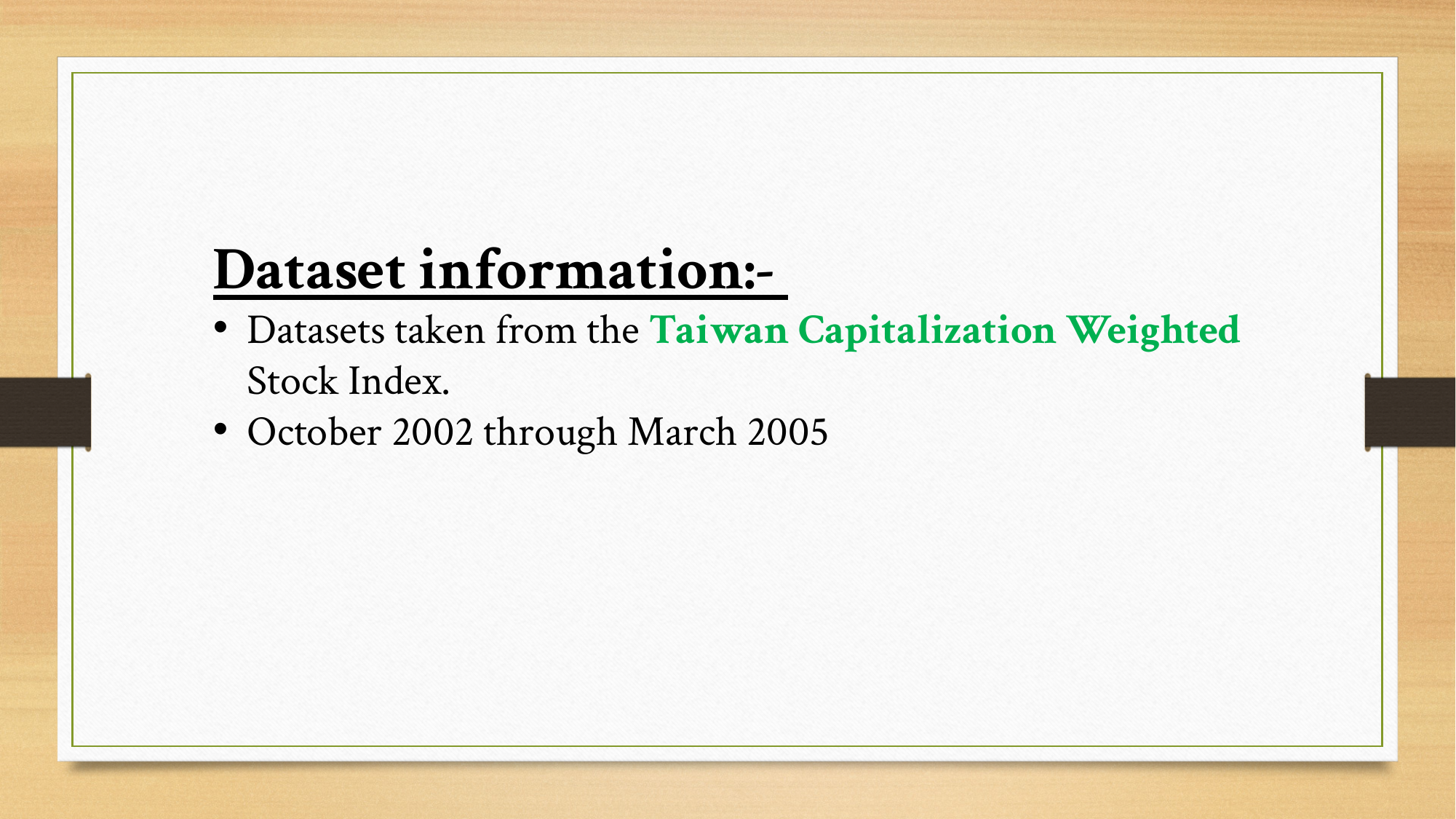

Dataset information:-
Datasets taken from the Taiwan Capitalization Weighted Stock Index.
October 2002 through March 2005